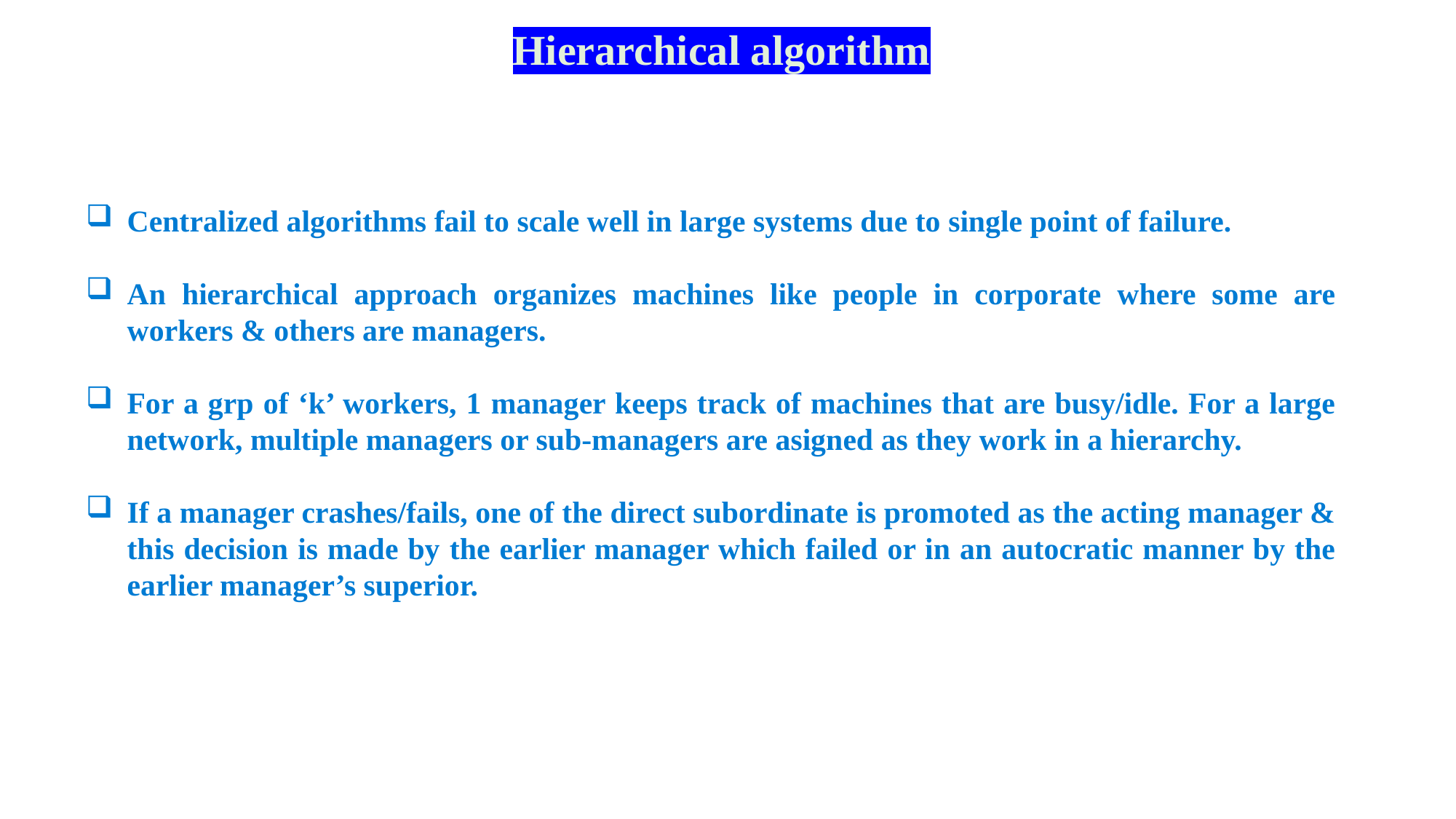

Hierarchical algorithm
Centralized algorithms fail to scale well in large systems due to single point of failure.

An hierarchical approach organizes machines like people in corporate where some are workers & others are managers.

For a grp of ‘k’ workers, 1 manager keeps track of machines that are busy/idle. For a large network, multiple managers or sub-managers are asigned as they work in a hierarchy.

If a manager crashes/fails, one of the direct subordinate is promoted as the acting manager & this decision is made by the earlier manager which failed or in an autocratic manner by the earlier manager’s superior.